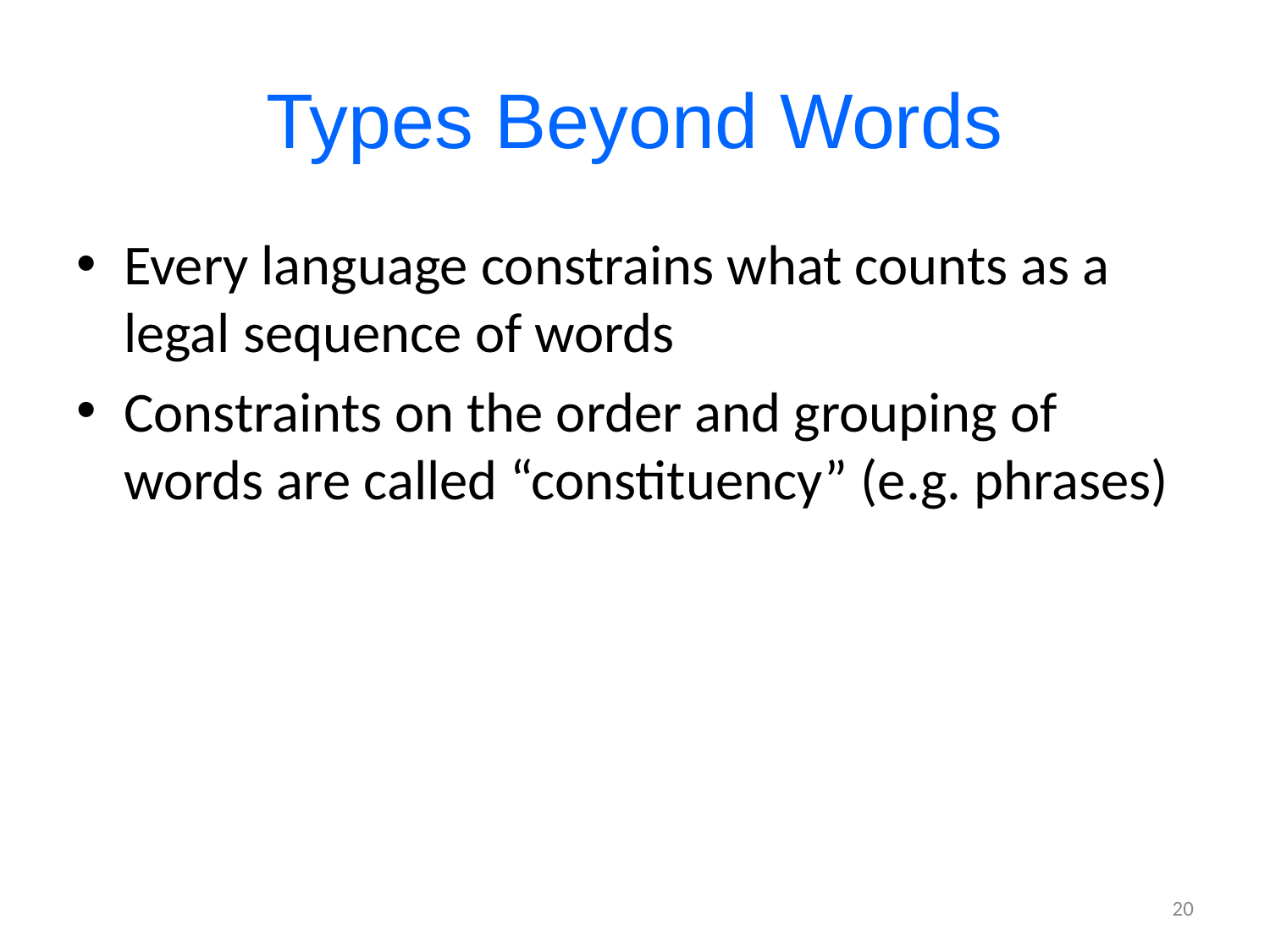

# Types Beyond Words
Every language constrains what counts as a legal sequence of words
Constraints on the order and grouping of words are called “constituency” (e.g. phrases)

20